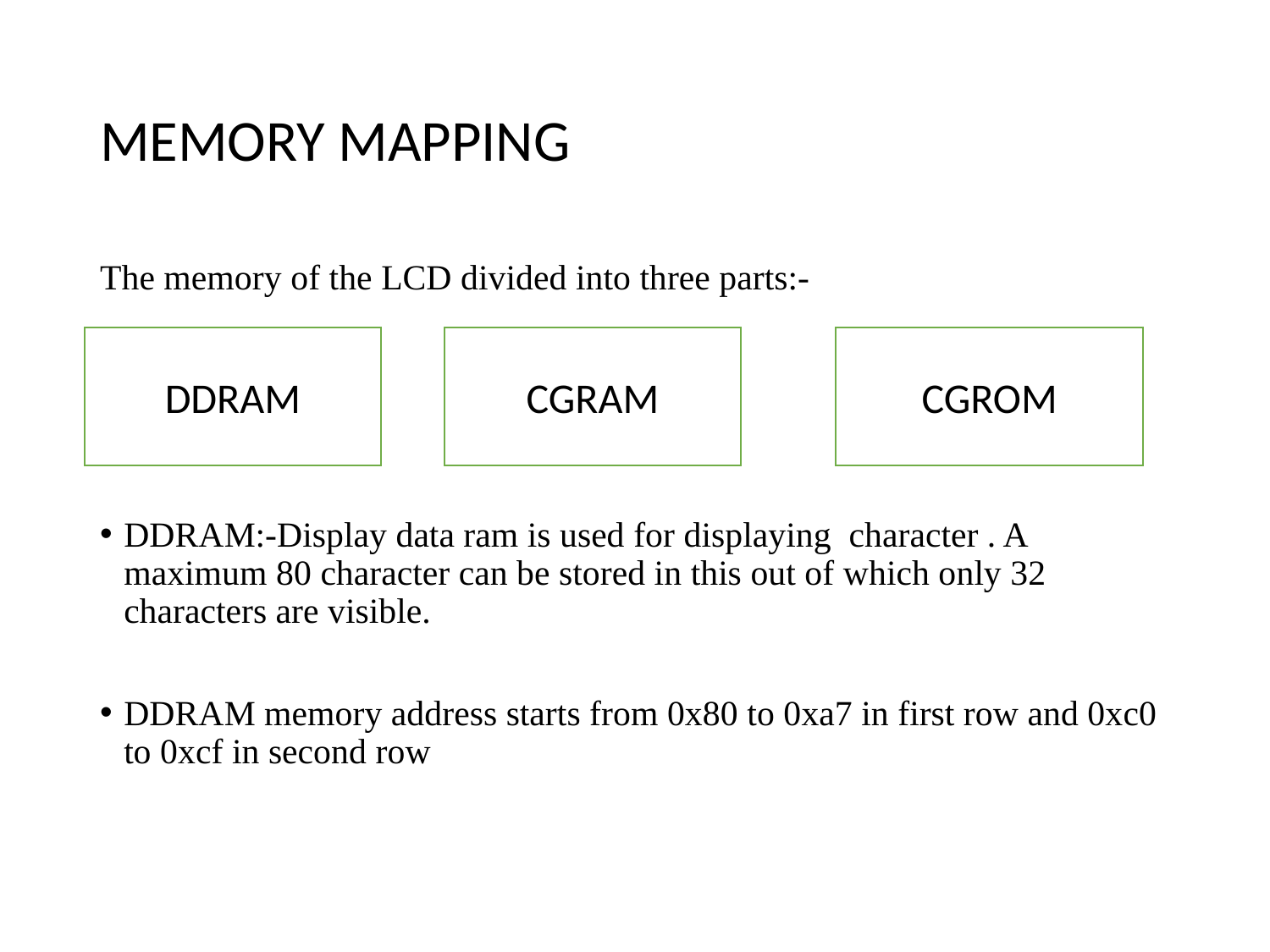

# MEMORY MAPPING
The memory of the LCD divided into three parts:-

DDRAM:-Display data ram is used for displaying  character . A maximum 80 character can be stored in this out of which only 32 characters are visible.

DDRAM memory address starts from 0x80 to 0xa7 in first row and 0xc0 to 0xcf in second row

DDRAM
CGRAM
CGROM